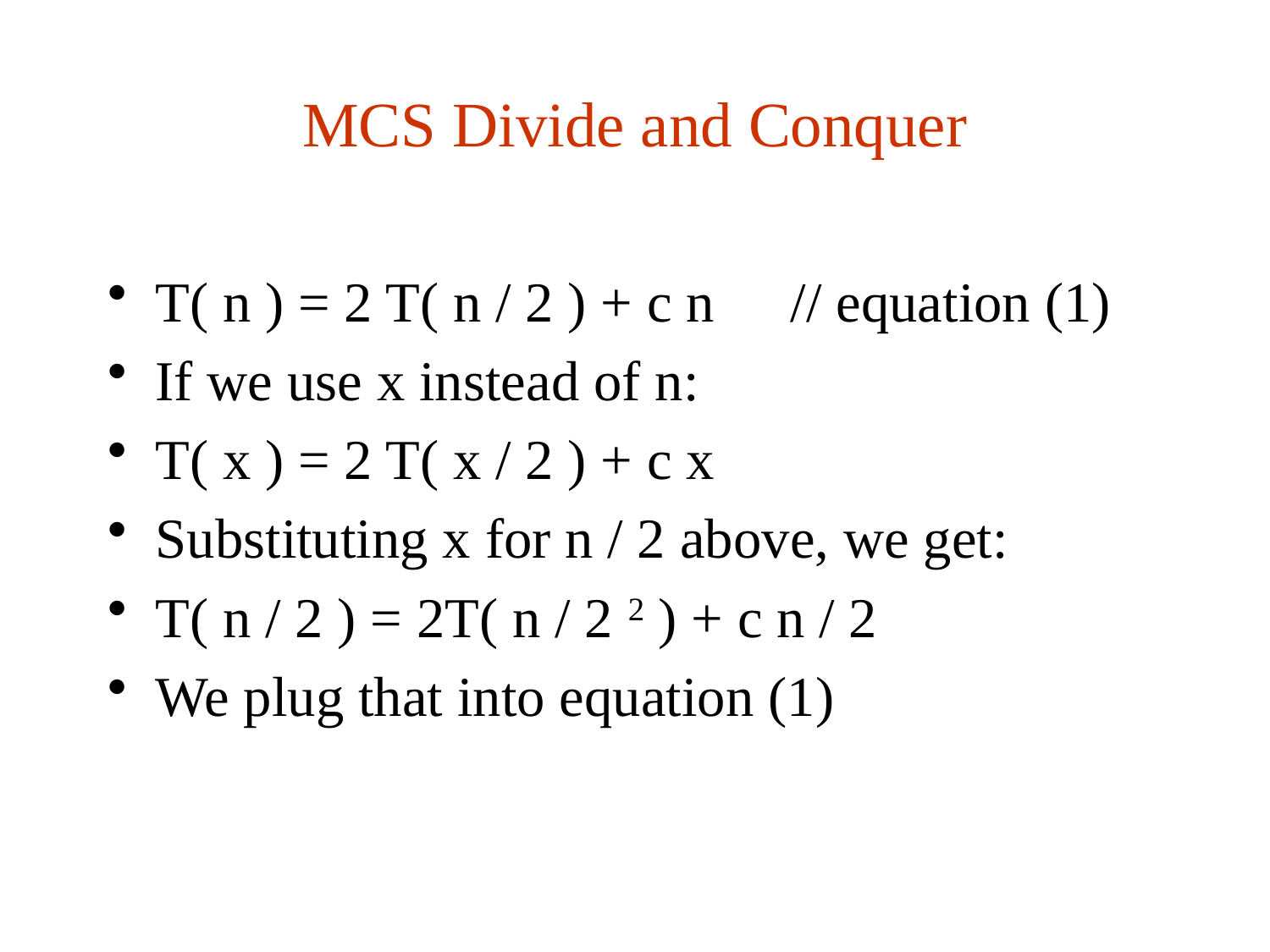

# MCS Divide and Conquer

T( n ) = 2 T( n / 2 ) + c n 	// equation (1)
If we use x instead of n:
T( x ) = 2 T( x / 2 ) + c x
Substituting x for n / 2 above, we get:
T( n / 2 ) = 2T( n / 2 2 ) + c n / 2
We plug that into equation (1)